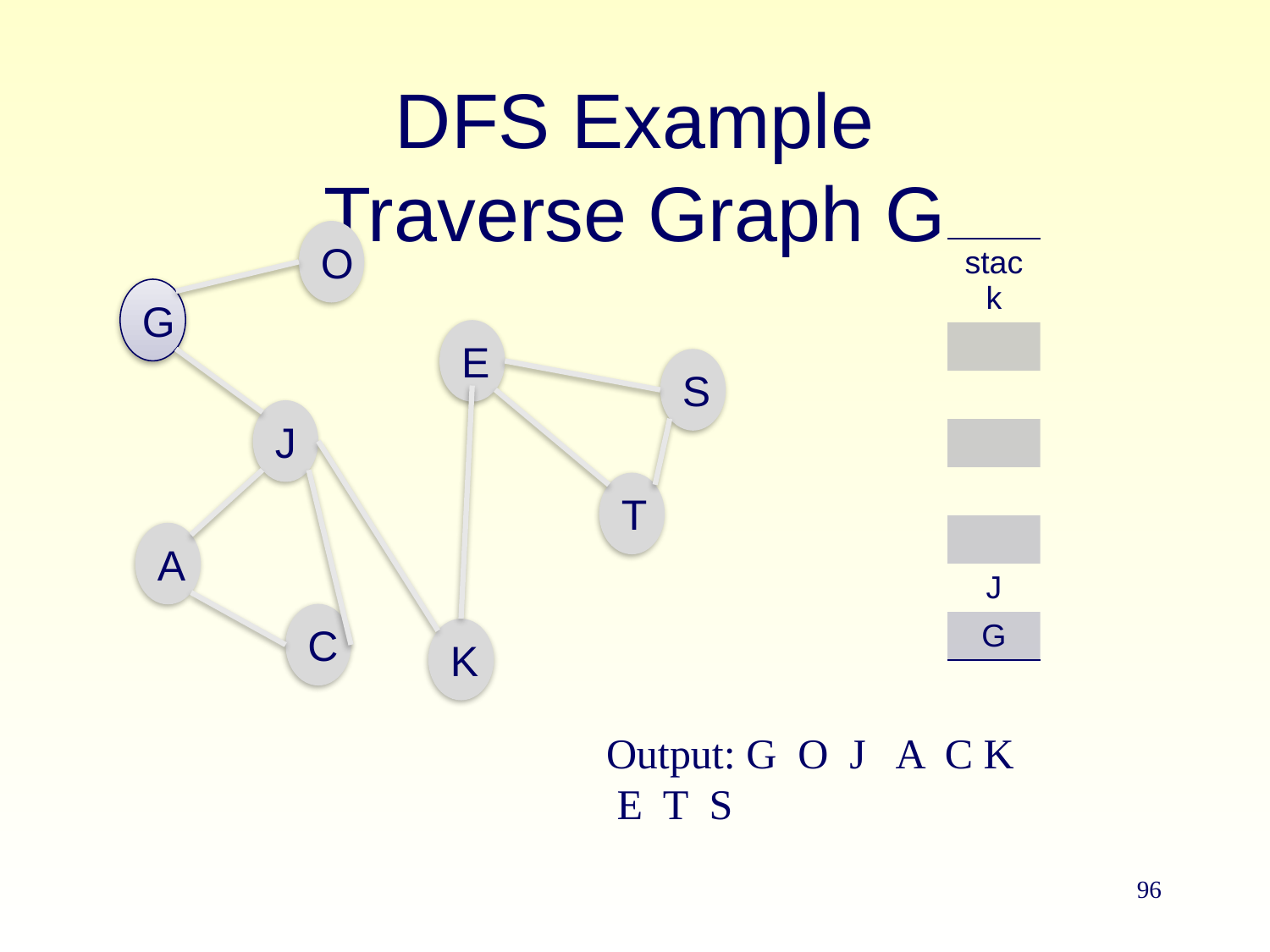

# DFS Example Traverse Graph G
O
| stack |
| --- |
|  |
|  |
|  |
|  |
|  |
| J |
| G |
G
E
S
J
T
A
C
K
Output: G  O  J   A  C K  E  T  S
96